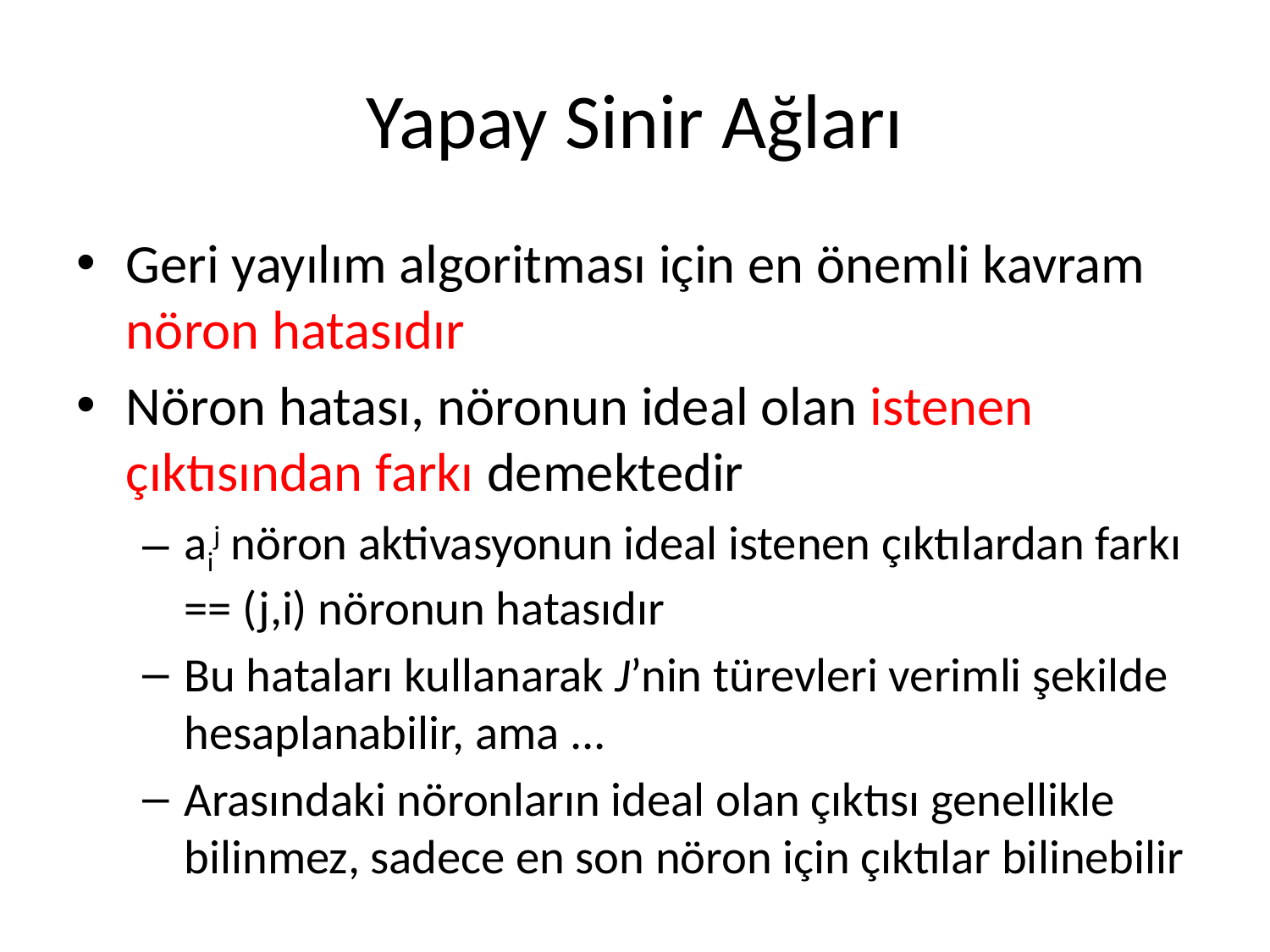

# Yapay Sinir Ağları
Geri yayılım algoritması için en önemli kavram nöron hatasıdır
Nöron hatası, nöronun ideal olan istenen çıktısından farkı demektedir
aij nöron aktivasyonun ideal istenen çıktılardan farkı == (j,i) nöronun hatasıdır
Bu hataları kullanarak J’nin türevleri verimli şekilde hesaplanabilir, ama ...
Arasındaki nöronların ideal olan çıktısı genellikle bilinmez, sadece en son nöron için çıktılar bilinebilir